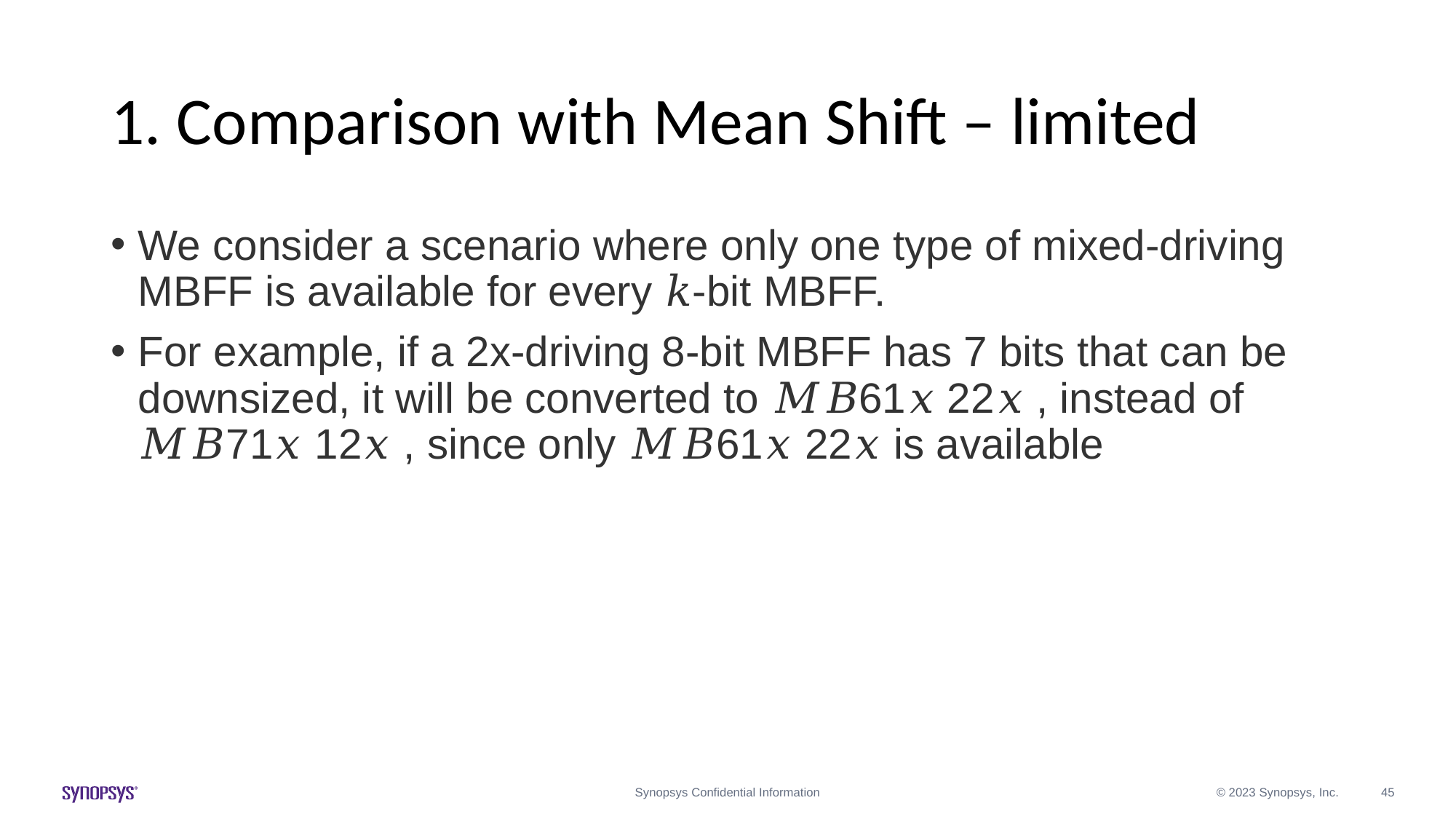

# 1. Comparison with Mean Shift – limited
We consider a scenario where only one type of mixed-driving MBFF is available for every 𝑘-bit MBFF.
For example, if a 2x-driving 8-bit MBFF has 7 bits that can be downsized, it will be converted to 𝑀𝐵61𝑥 22𝑥 , instead of 𝑀𝐵71𝑥 12𝑥 , since only 𝑀𝐵61𝑥 22𝑥 is available